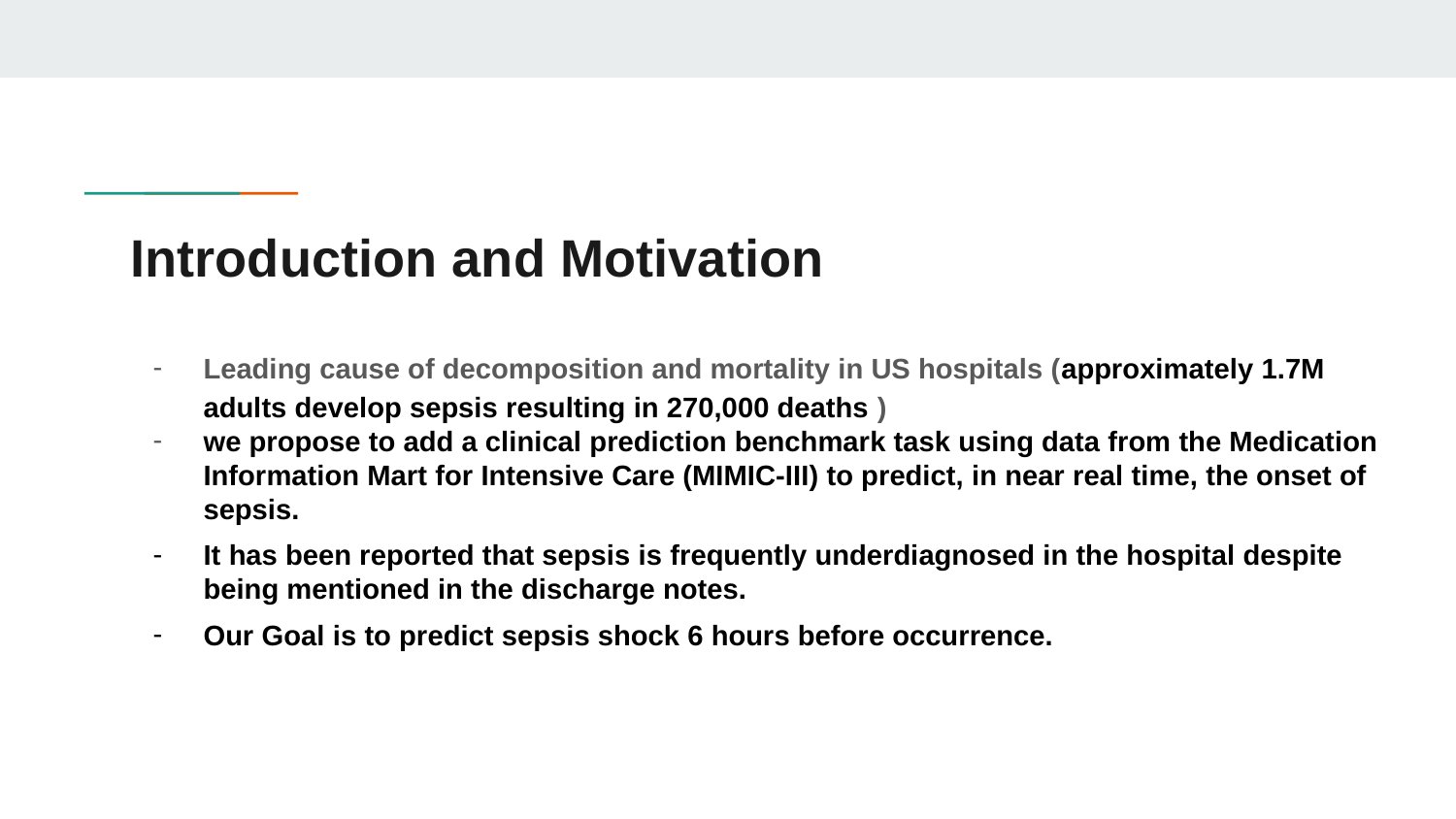

# Introduction and Motivation
Leading cause of decomposition and mortality in US hospitals (approximately 1.7M adults develop sepsis resulting in 270,000 deaths )
we propose to add a clinical prediction benchmark task using data from the Medication Information Mart for Intensive Care (MIMIC-III) to predict, in near real time, the onset of sepsis.
It has been reported that sepsis is frequently underdiagnosed in the hospital despite being mentioned in the discharge notes.
Our Goal is to predict sepsis shock 6 hours before occurrence.